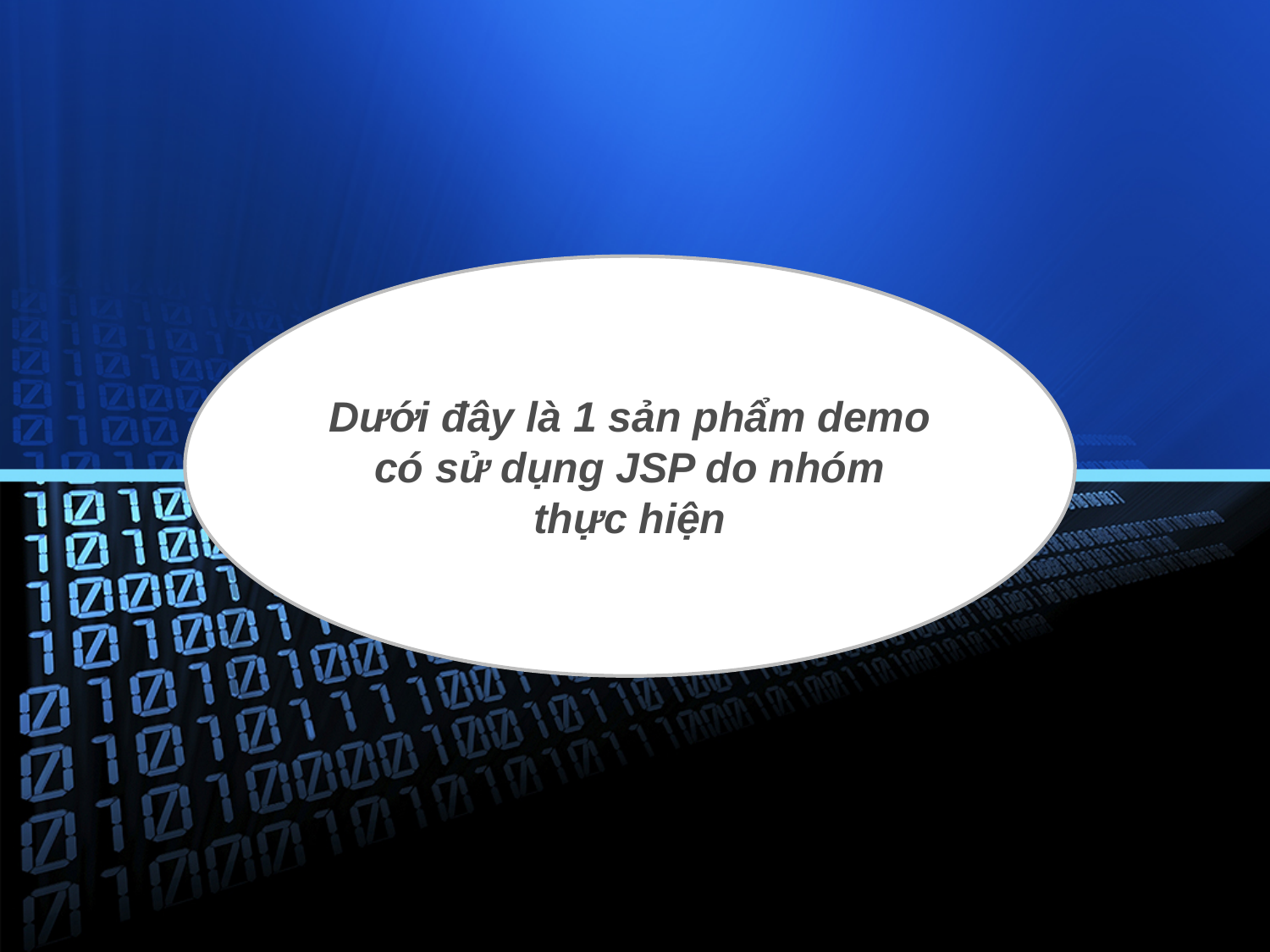

Dưới đây là 1 sản phẩm demo có sử dụng JSP do nhóm thực hiện